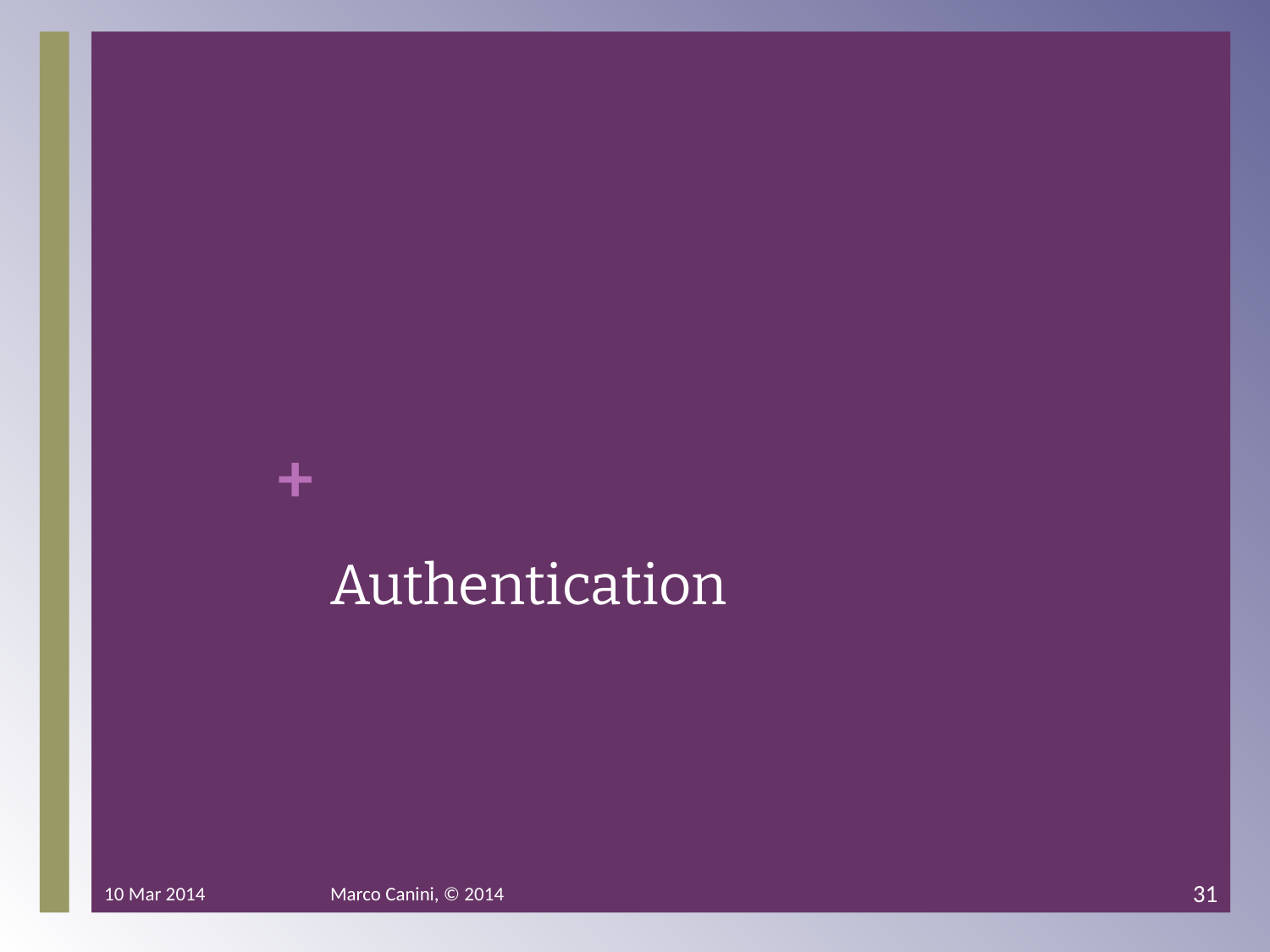

# Authentication

10 Mar 2014
Marco Canini, © 2014
31